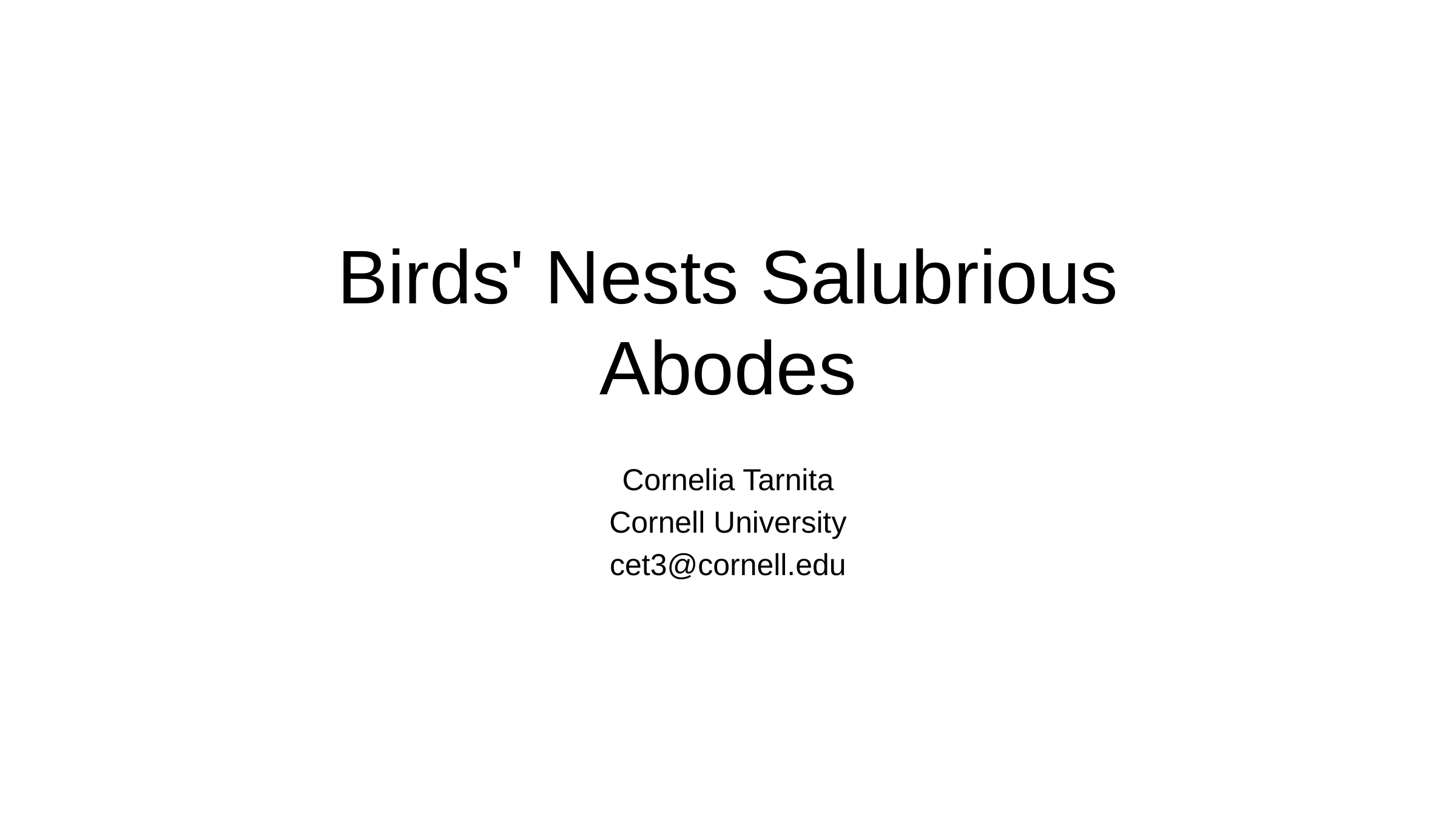

# Birds' Nests Salubrious Abodes
Cornelia Tarnita
Cornell University
cet3@cornell.edu